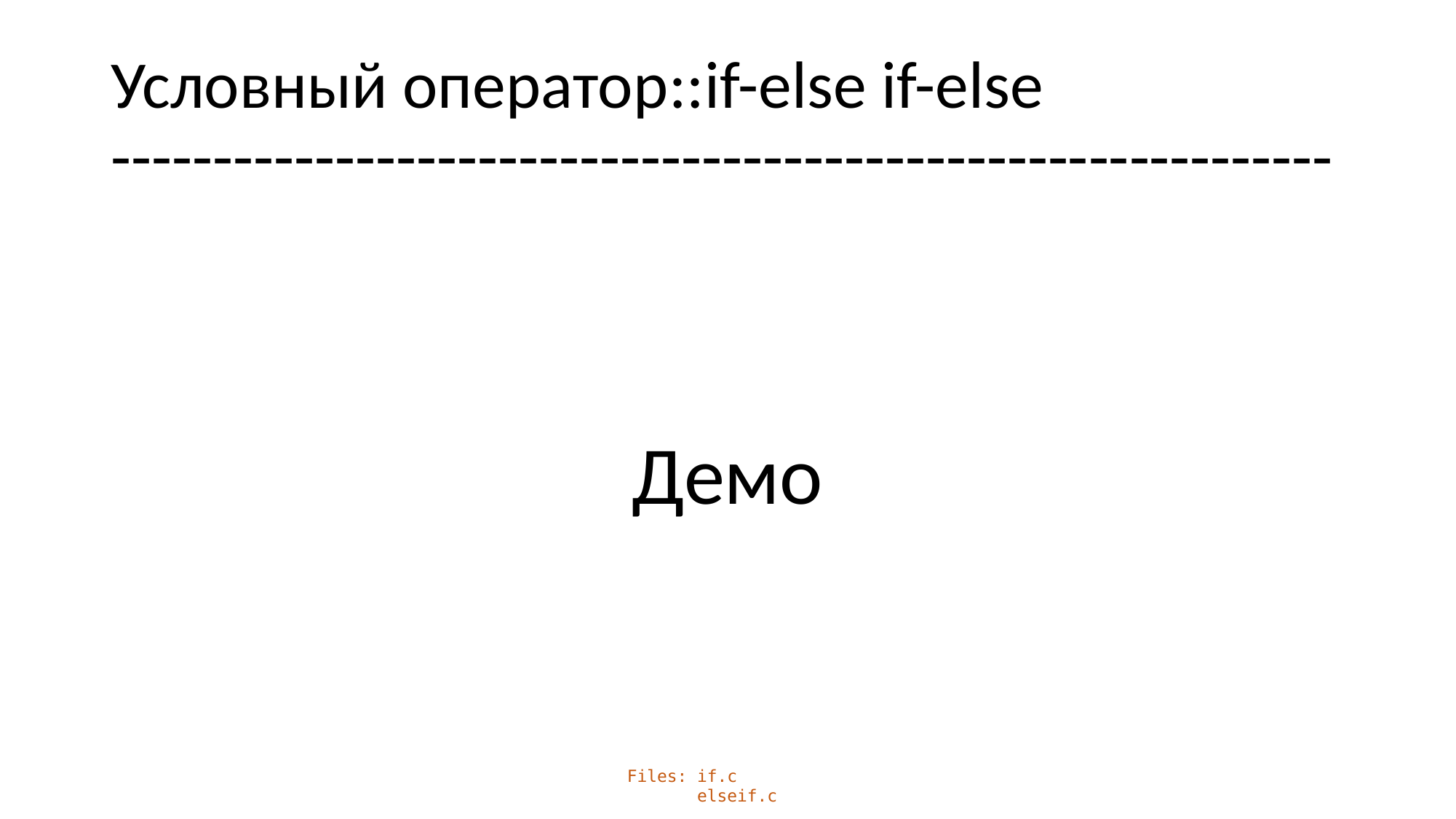

# Условный оператор::if-else if-else ------------------------------------------------------------
Демо
Files: if.c
       elseif.c